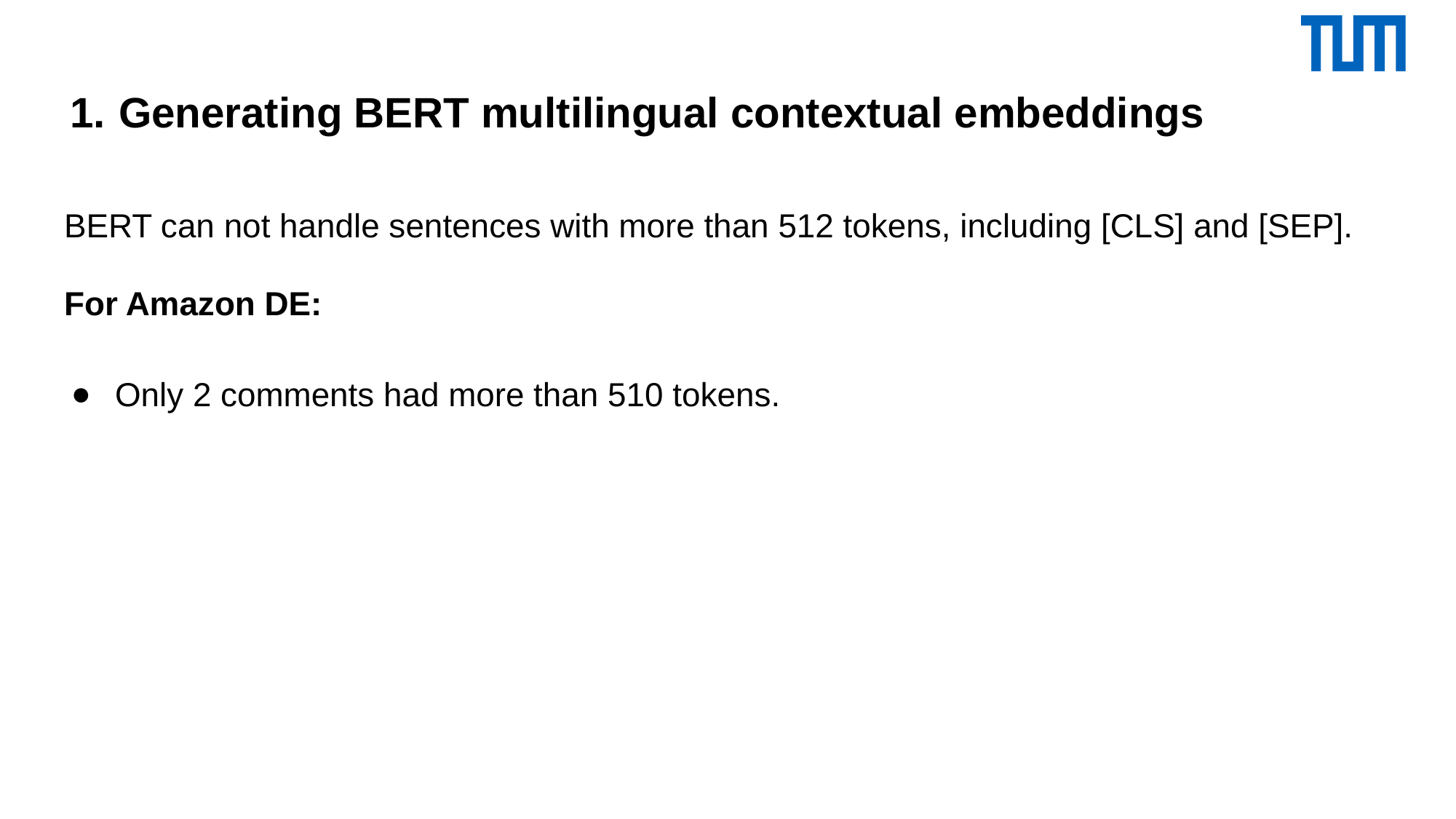

# Generating BERT multilingual contextual embeddings
BERT can not handle sentences with more than 512 tokens, including [CLS] and [SEP].
For Amazon DE:

Only 2 comments had more than 510 tokens.